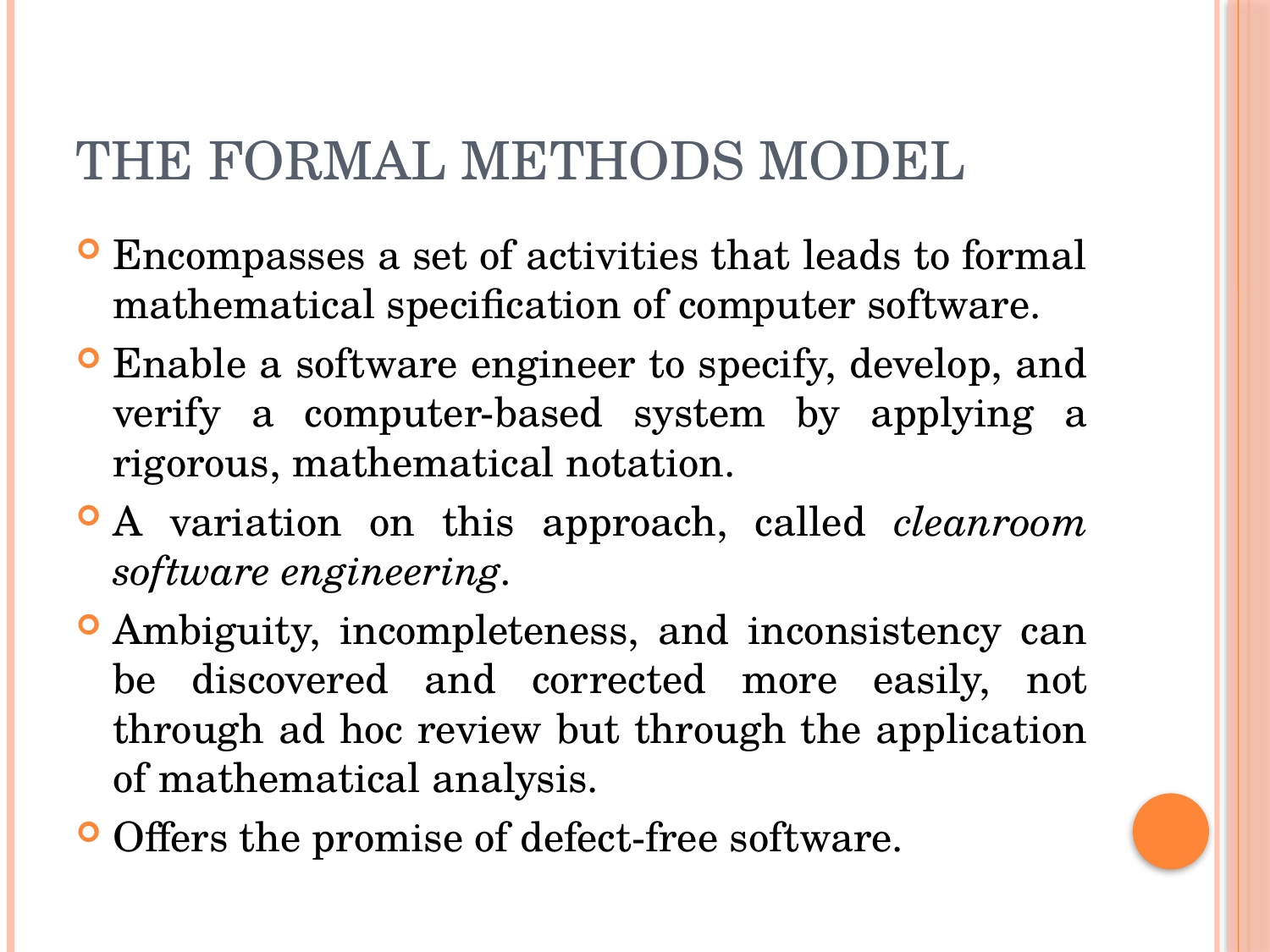

# THE FORMAL METHODS MODEL
Encompasses a set of activities that leads to formal mathematical specification of computer software.
Enable a software engineer to specify, develop, and verify a computer-based system by applying a rigorous, mathematical notation.
A variation on this approach, called cleanroom software engineering.
Ambiguity, incompleteness, and inconsistency can be discovered and corrected more easily, not through ad hoc review but through the application of mathematical analysis.
Offers the promise of defect-free software.